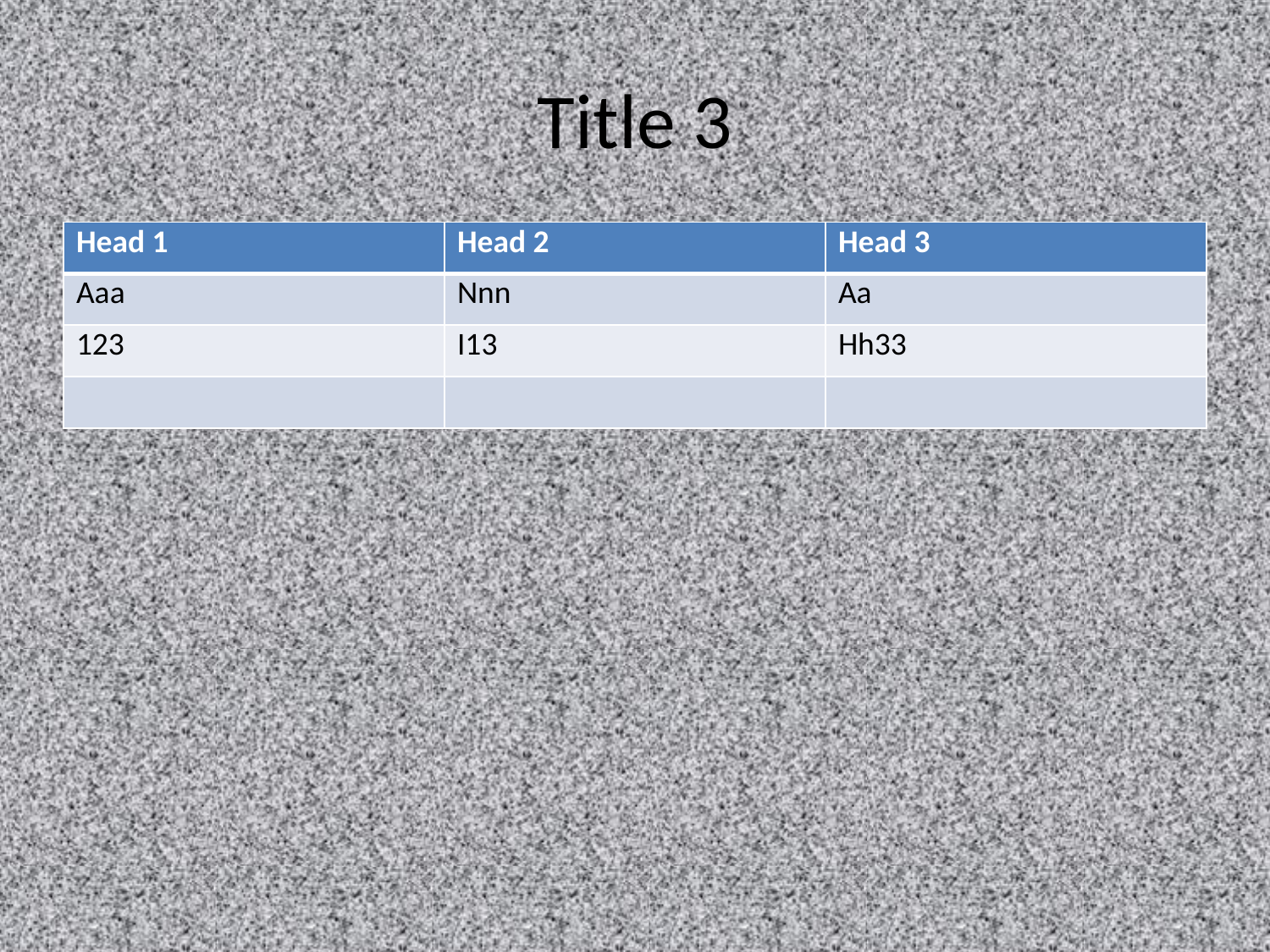

# Title 3
| Head 1 | Head 2 | Head 3 |
| --- | --- | --- |
| Aaa | Nnn | Aa |
| 123 | I13 | Hh33 |
|  |  |  |